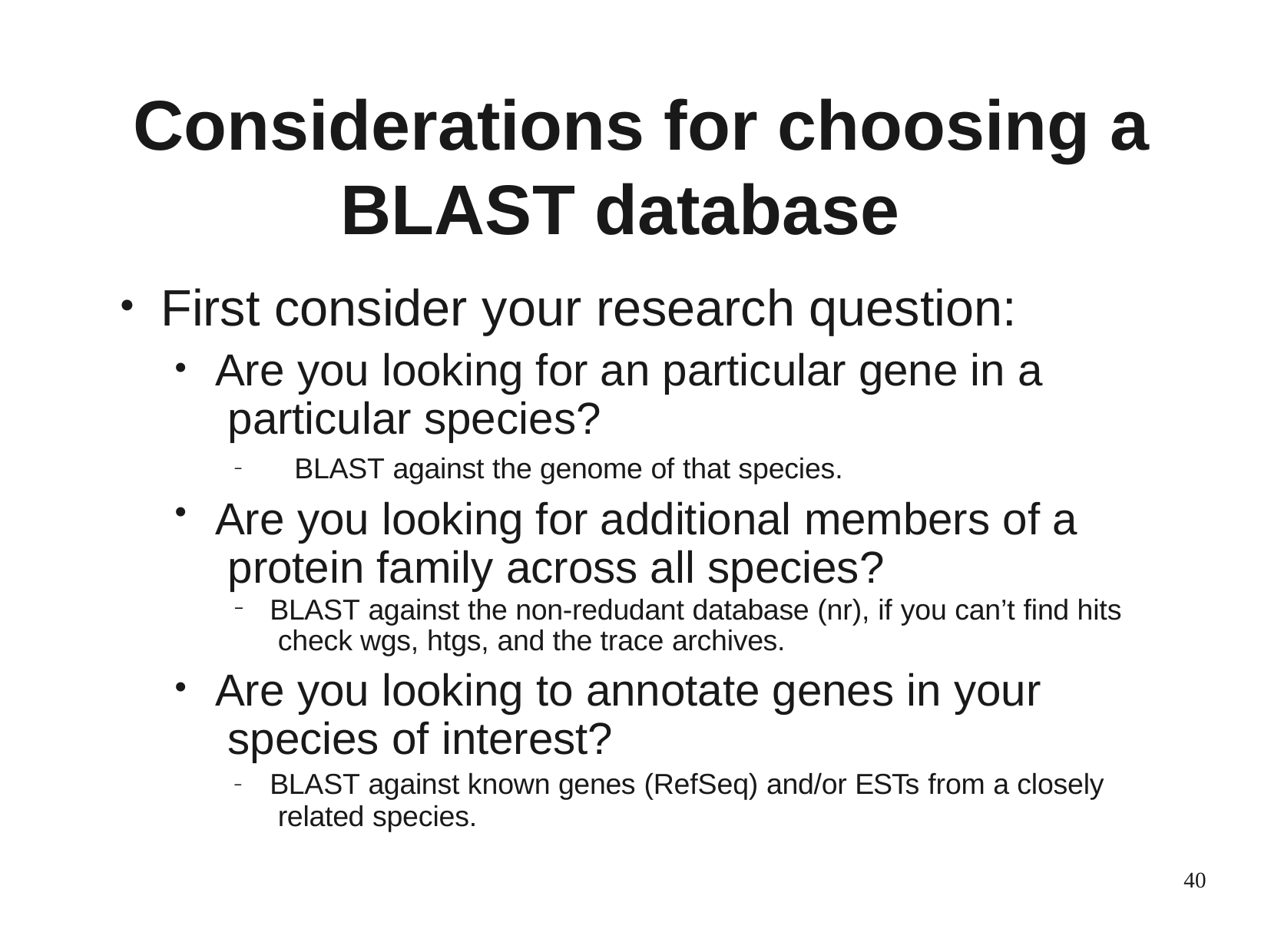

# Considerations for choosing a  BLAST database
First consider your research question:
●
Are you looking for an particular gene in a  particular species?
–	BLAST against the genome of that species.
Are you looking for additional members of a  protein family across all species?
●
●
BLAST against the non-redudant database (nr), if you can’t find hits  check wgs, htgs, and the trace archives.
Are you looking to annotate genes in your  species of interest?
–
●
–	BLAST against known genes (RefSeq) and/or ESTs from a closely  related species.
40